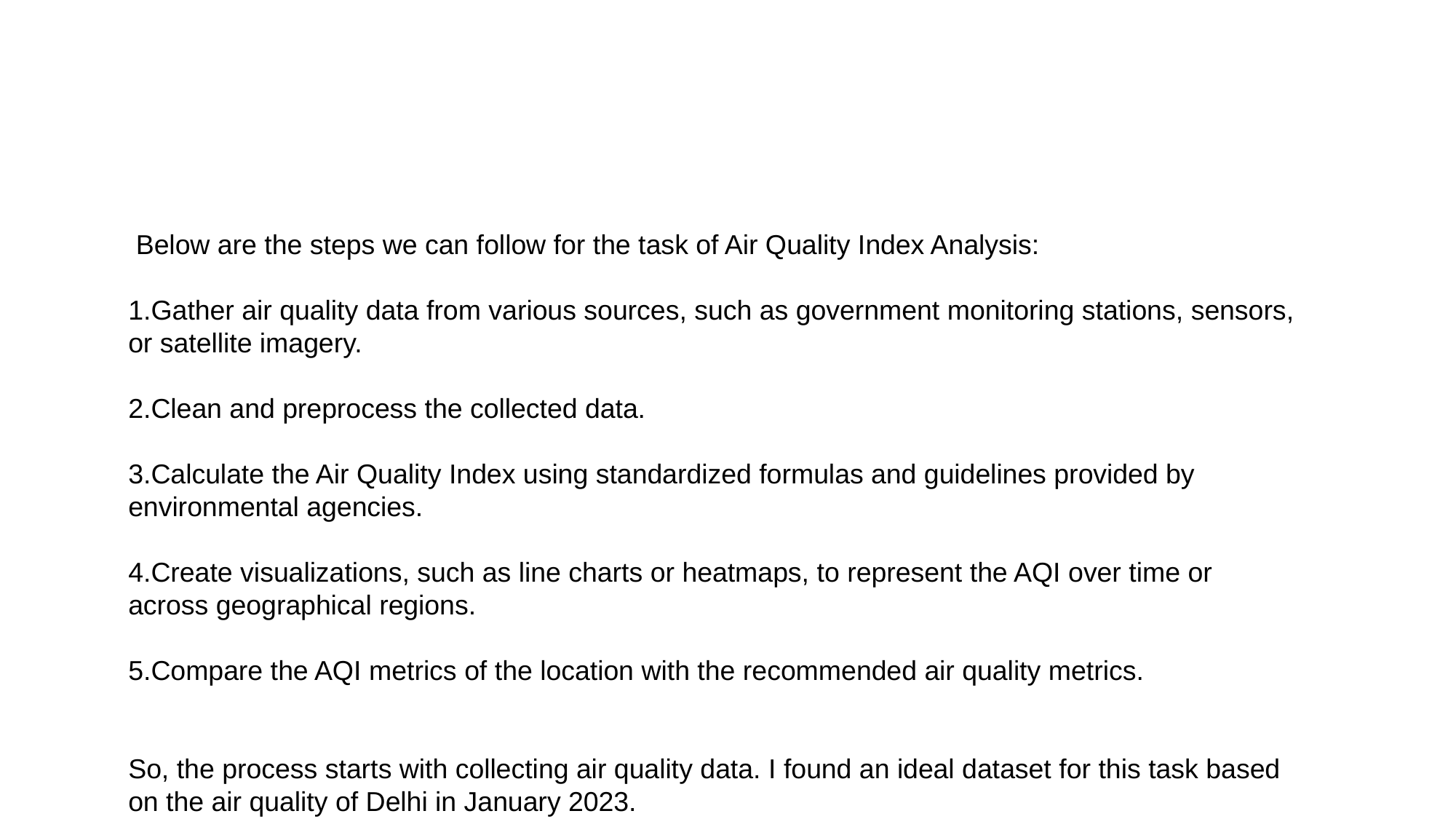

Below are the steps we can follow for the task of Air Quality Index Analysis:

Gather air quality data from various sources, such as government monitoring stations, sensors, or satellite imagery.

Clean and preprocess the collected data.

Calculate the Air Quality Index using standardized formulas and guidelines provided by environmental agencies.

Create visualizations, such as line charts or heatmaps, to represent the AQI over time or across geographical regions.

Compare the AQI metrics of the location with the recommended air quality metrics.

So, the process starts with collecting air quality data. I found an ideal dataset for this task based on the air quality of Delhi in January 2023.